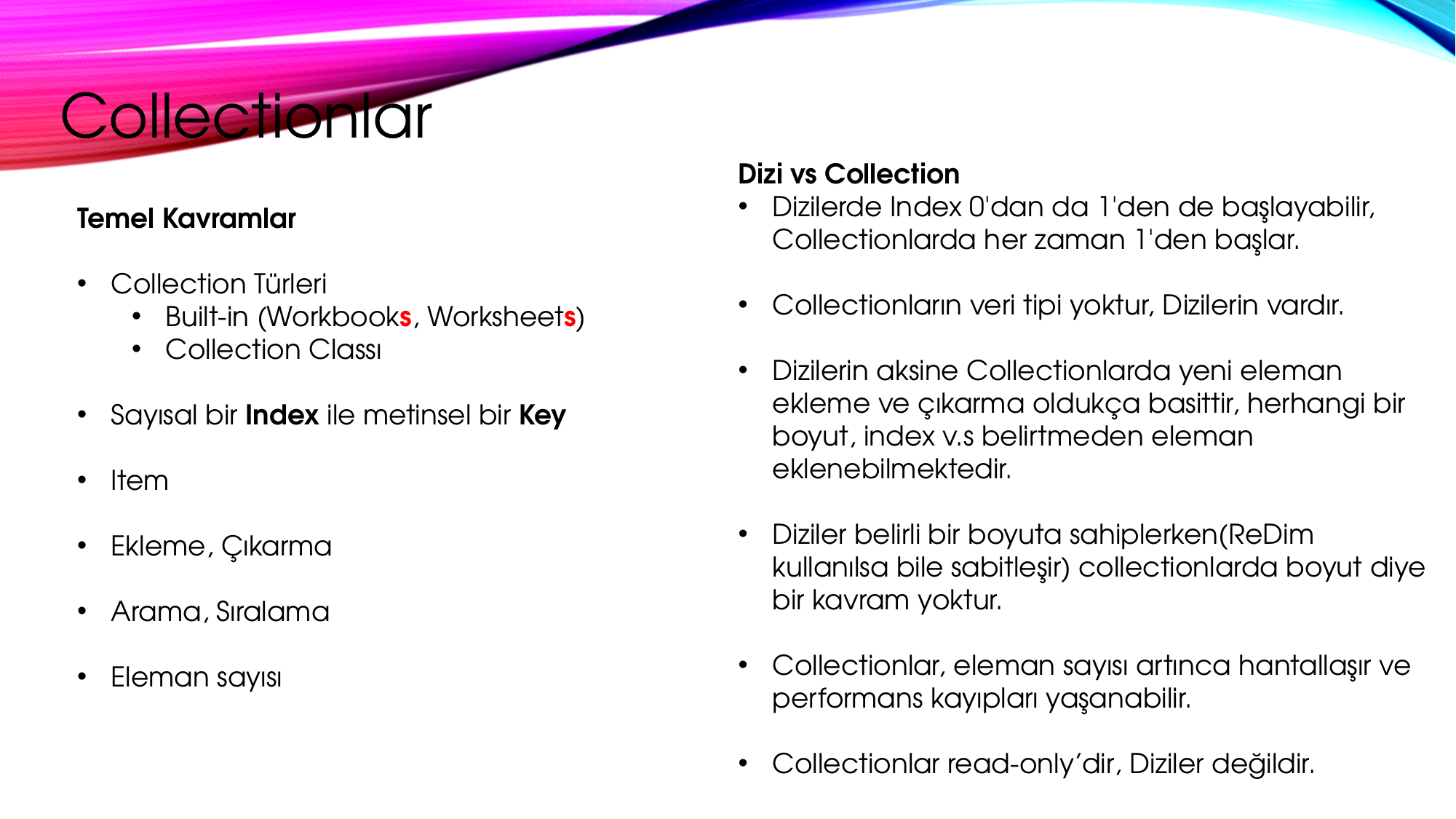

# Collectionlar
Dizi vs Collection
Dizilerde Index 0'dan da 1'den de başlayabilir, Collectionlarda her zaman 1'den başlar.

Collectionların veri tipi yoktur, Dizilerin vardır.

Dizilerin aksine Collectionlarda yeni eleman ekleme ve çıkarma oldukça basittir, herhangi bir boyut, index v.s belirtmeden eleman eklenebilmektedir.

Diziler belirli bir boyuta sahiplerken(ReDim kullanılsa bile sabitleşir) collectionlarda boyut diye bir kavram yoktur.

Collectionlar, eleman sayısı artınca hantallaşır ve performans kayıpları yaşanabilir.

Collectionlar read-only’dir, Diziler değildir.
Temel Kavramlar

Collection Türleri
Built-in (Workbooks, Worksheets)
Collection Classı

Sayısal bir Index ile metinsel bir Key

Item

Ekleme, Çıkarma

Arama, Sıralama

Eleman sayısı